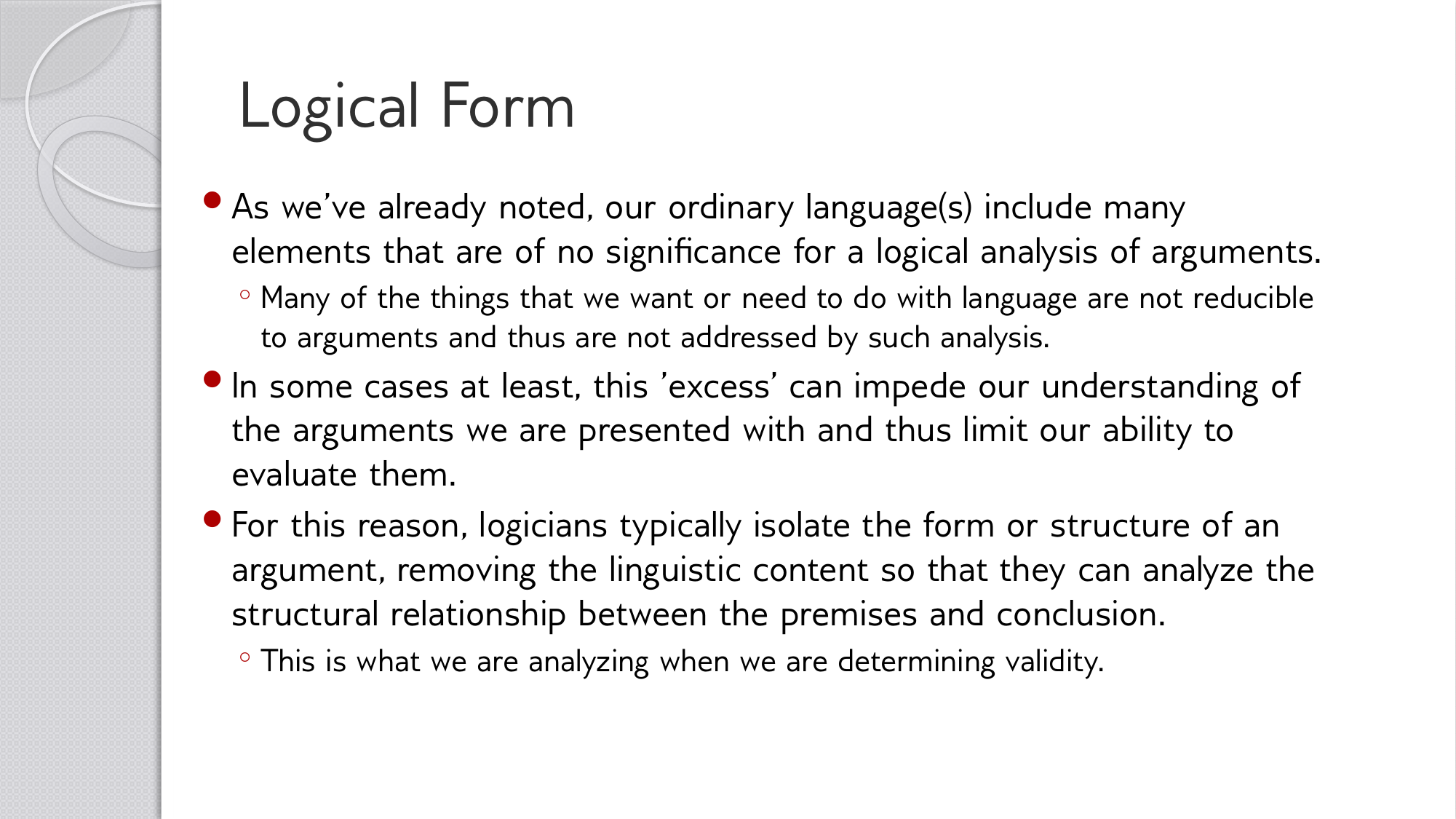

# Logical Form
As we’ve already noted, our ordinary language(s) include many elements that are of no significance for a logical analysis of arguments.
Many of the things that we want or need to do with language are not reducible to arguments and thus are not addressed by such analysis.
In some cases at least, this ’excess’ can impede our understanding of the arguments we are presented with and thus limit our ability to evaluate them.
For this reason, logicians typically isolate the form or structure of an argument, removing the linguistic content so that they can analyze the structural relationship between the premises and conclusion.
This is what we are analyzing when we are determining validity.